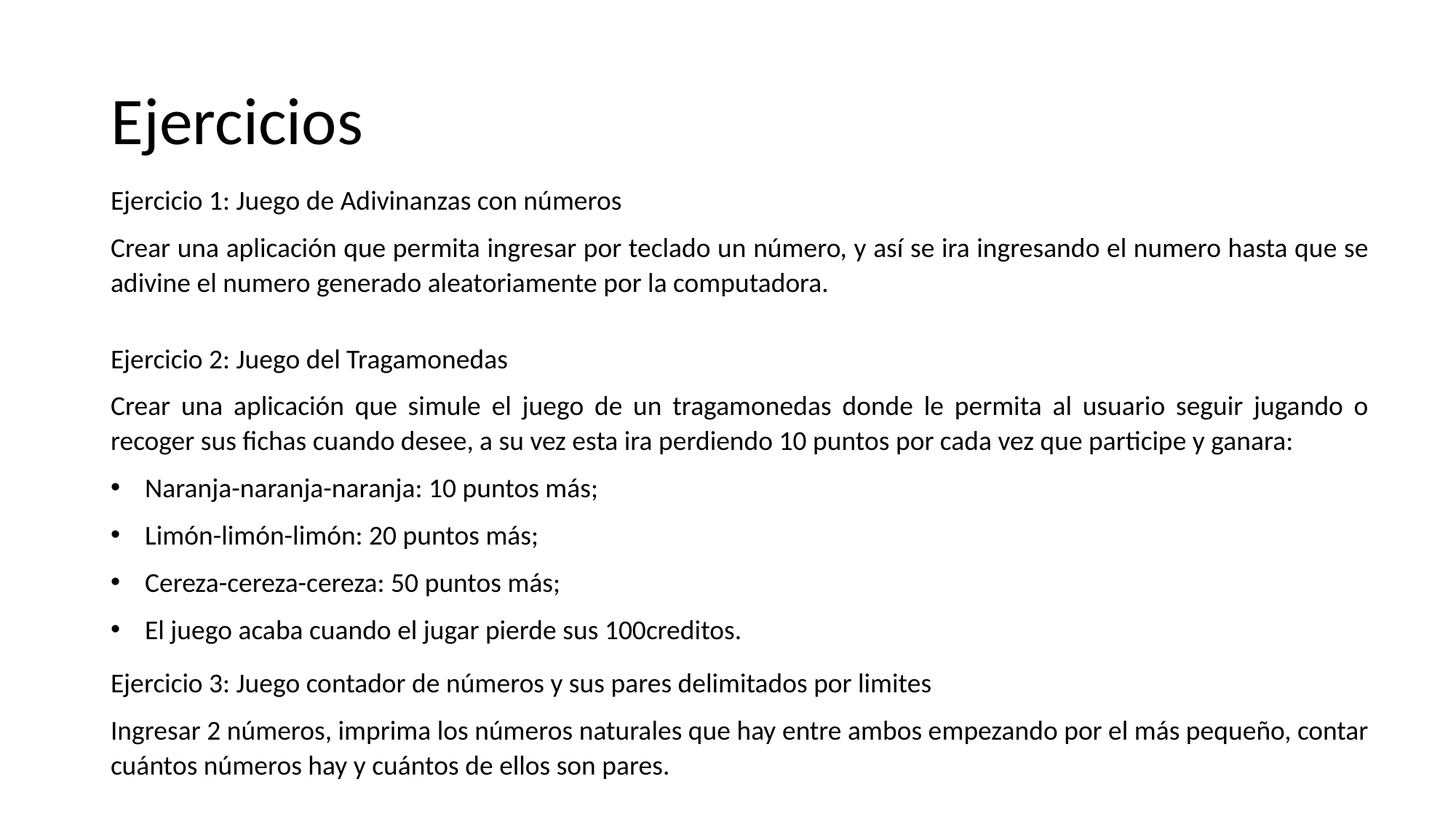

# Ejercicios
Ejercicio 1: Juego de Adivinanzas con números
Crear una aplicación que permita ingresar por teclado un número, y así se ira ingresando el numero hasta que se adivine el numero generado aleatoriamente por la computadora.
Ejercicio 2: Juego del Tragamonedas
Crear una aplicación que simule el juego de un tragamonedas donde le permita al usuario seguir jugando o recoger sus fichas cuando desee, a su vez esta ira perdiendo 10 puntos por cada vez que participe y ganara:
Naranja-naranja-naranja: 10 puntos más;
Limón-limón-limón: 20 puntos más;
Cereza-cereza-cereza: 50 puntos más;
El juego acaba cuando el jugar pierde sus 100creditos.

Ejercicio 3: Juego contador de números y sus pares delimitados por limites
Ingresar 2 números, imprima los números naturales que hay entre ambos empezando por el más pequeño, contar cuántos números hay y cuántos de ellos son pares.